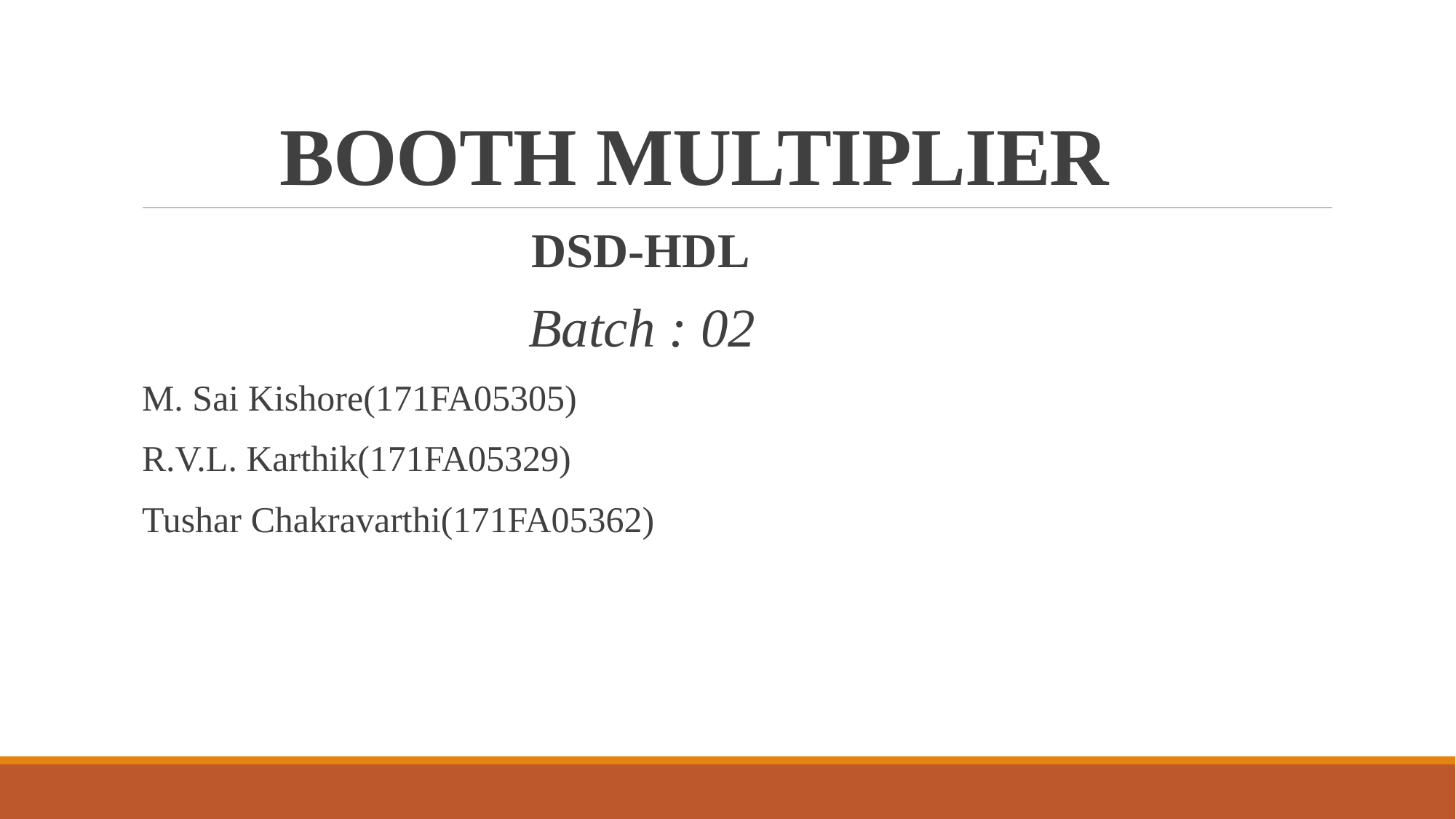

# BOOTH MULTIPLIER
                                                   DSD-HDL
                                                    Batch : 02
M. Sai Kishore(171FA05305)
R.V.L. Karthik(171FA05329)
Tushar Chakravarthi(171FA05362)